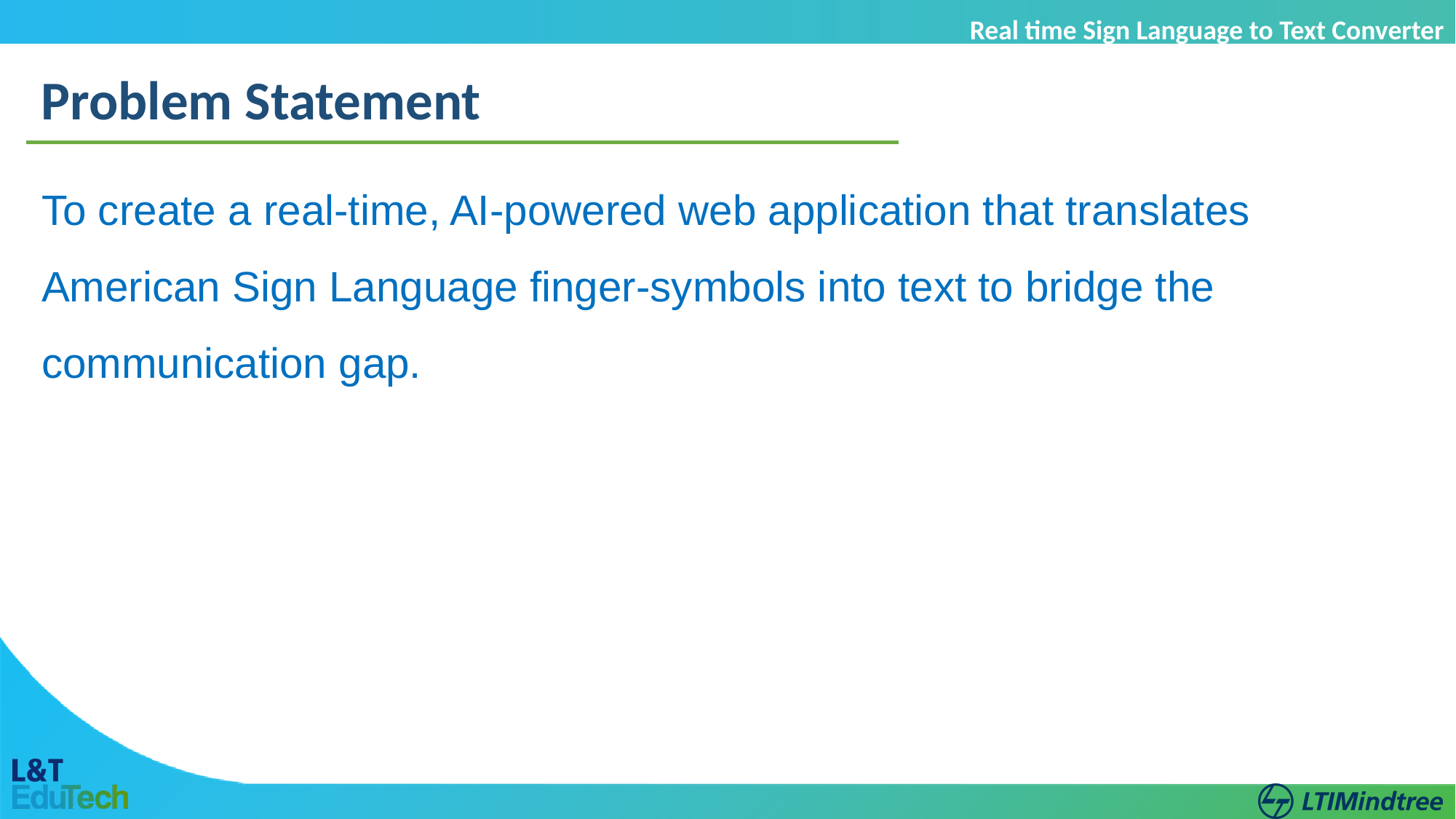

Real time Sign Language to Text Converter

Problem Statement
To create a real-time, AI-powered web application that translates American Sign Language finger-symbols into text to bridge the communication gap.